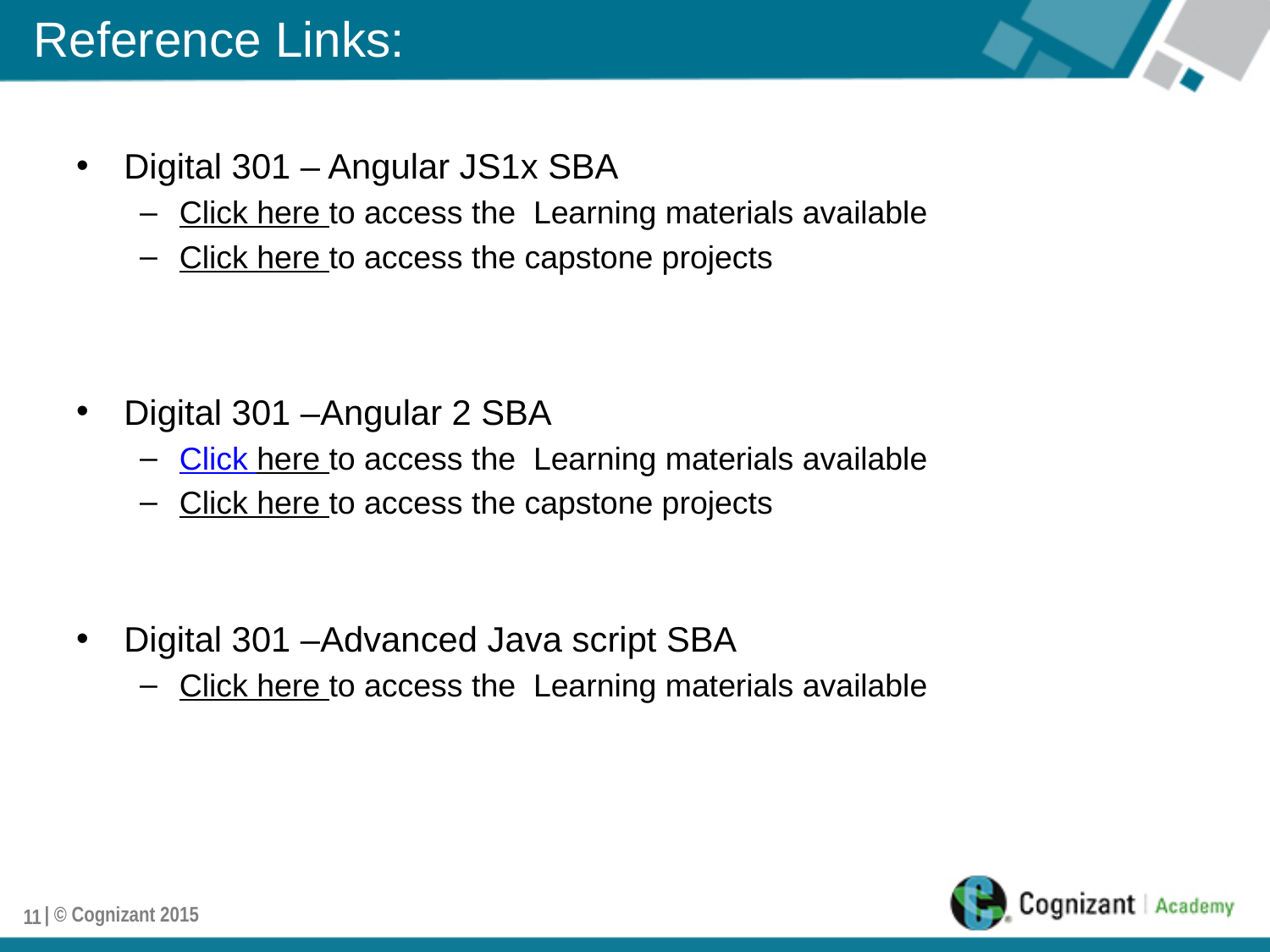

# Reference Links:
Digital 301 – Angular JS1x SBA
Click here to access the  Learning materials available
Click here to access the capstone projects

Digital 301 –Angular 2 SBA
Click here to access the  Learning materials available
Click here to access the capstone projects

Digital 301 –Advanced Java script SBA
Click here to access the  Learning materials available

| © Cognizant 2015
11